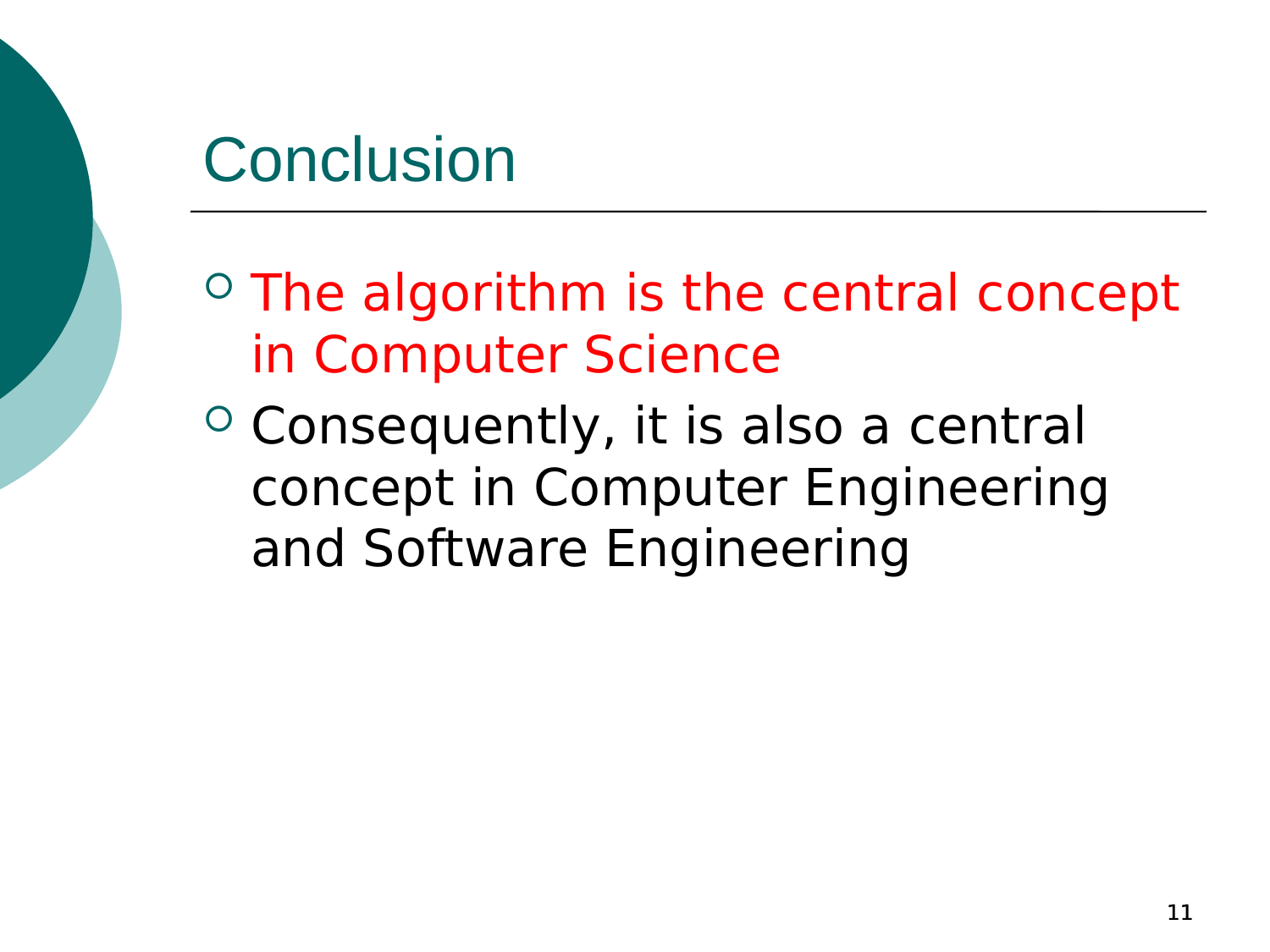

Conclusion
The algorithm is the central concept in Computer Science
Consequently, it is also a central concept in Computer Engineering and Software Engineering

11
11